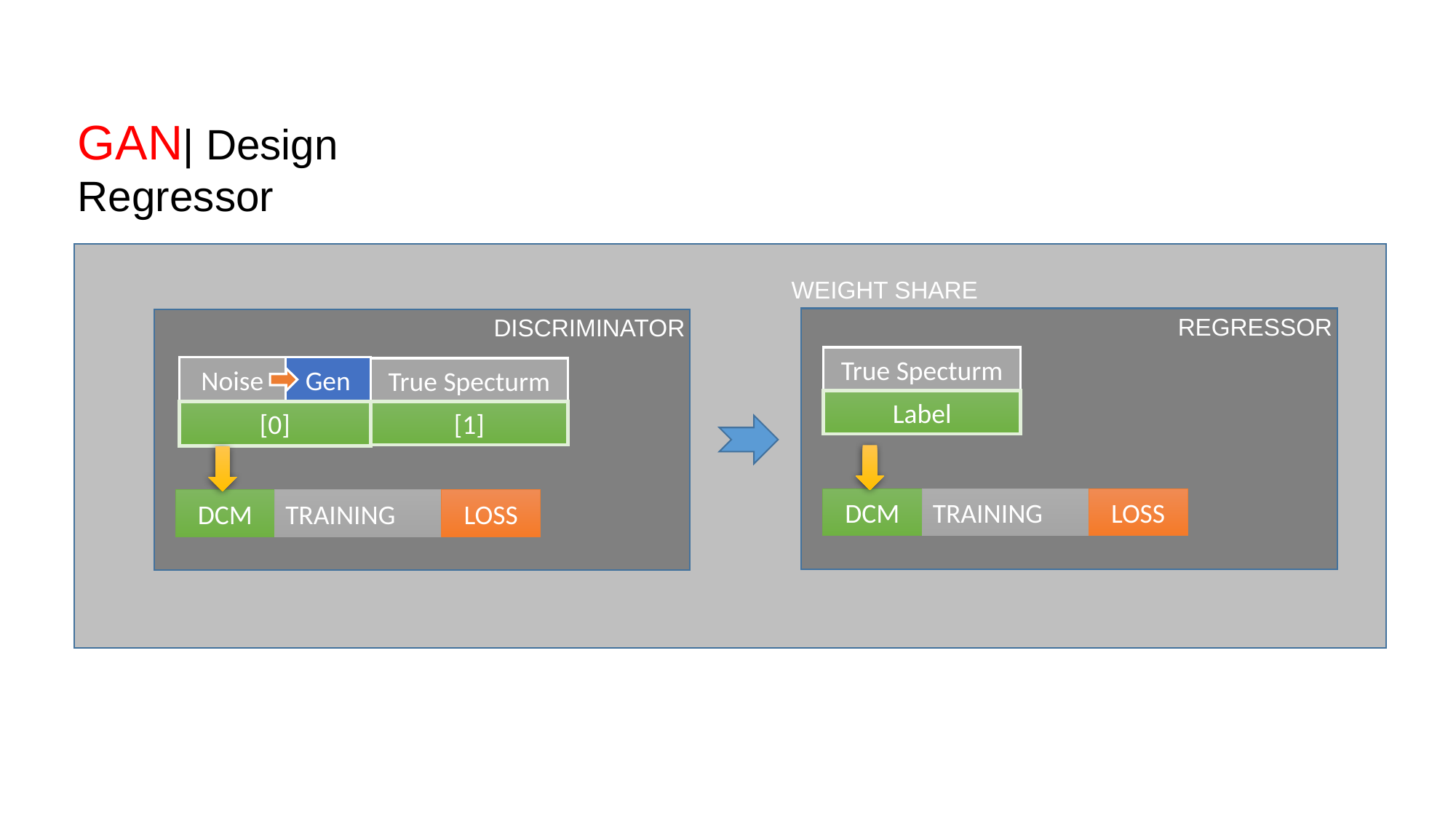

GAN| Design Regressor

WEIGHT SHARE

REGRESSOR

DISCRIMINATOR

True Specturm
Label
Noise
Gen

[0]
True Specturm
[1]

DCM
TRAINING
LOSS
DCM
TRAINING
LOSS